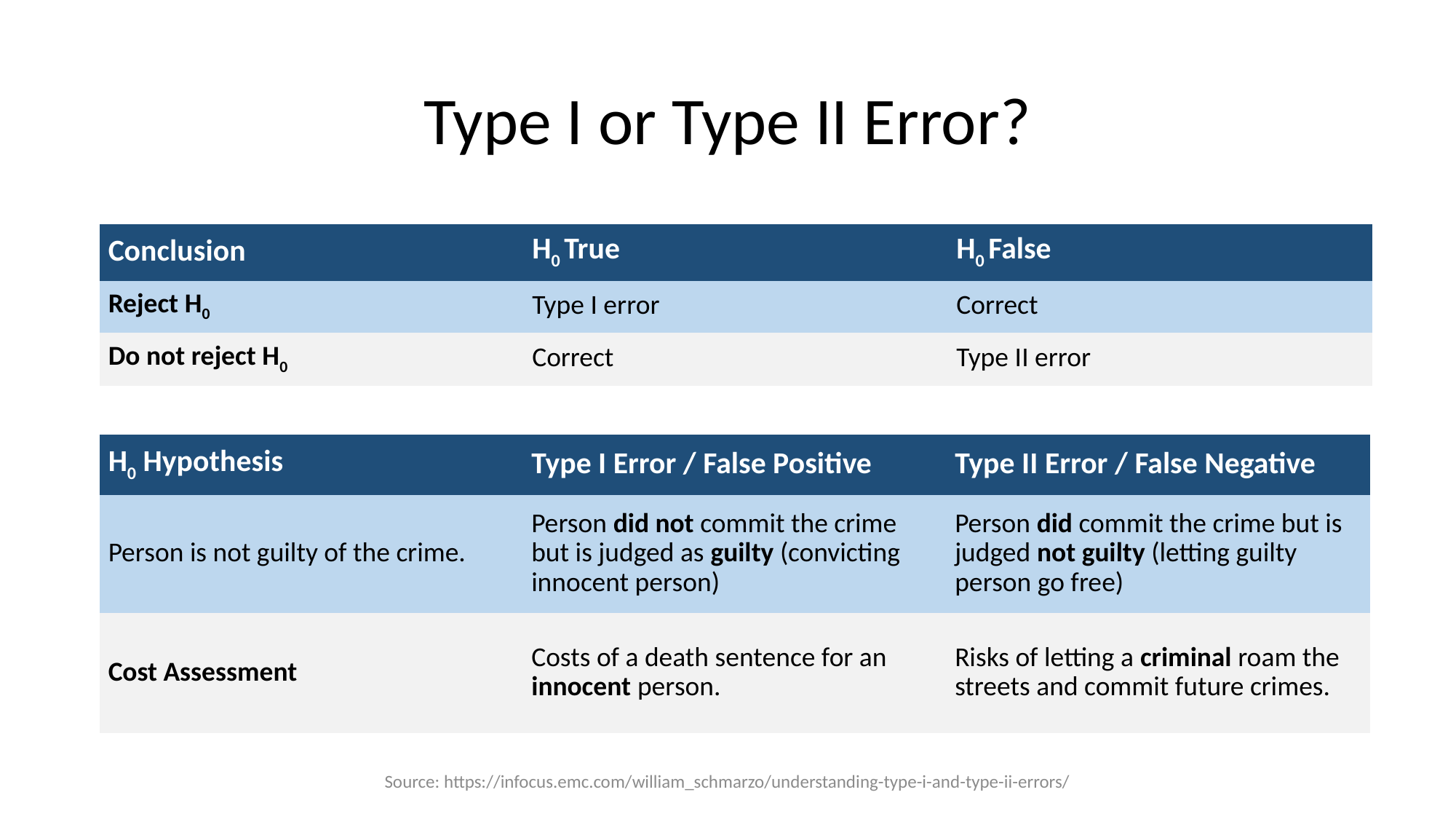

# Type I or Type II Error?
| Conclusion | H­0 True | H­0 False |
| --- | --- | --- |
| Reject H­0 | Type I error | Correct |
| Do not reject H­0 | Correct | Type II error |
| H0 Hypothesis | Type I Error / False Positive | Type II Error / False Negative |
| --- | --- | --- |
| Person is not guilty of the crime. | Person did not commit the crime but is judged as guilty (convicting innocent person) | Person did commit the crime but is judged not guilty (letting guilty person go free) |
| Cost Assessment | Costs of a death sentence for an innocent person. | Risks of letting a criminal roam the streets and commit future crimes. |
Source: https://infocus.emc.com/william_schmarzo/understanding-type-i-and-type-ii-errors/